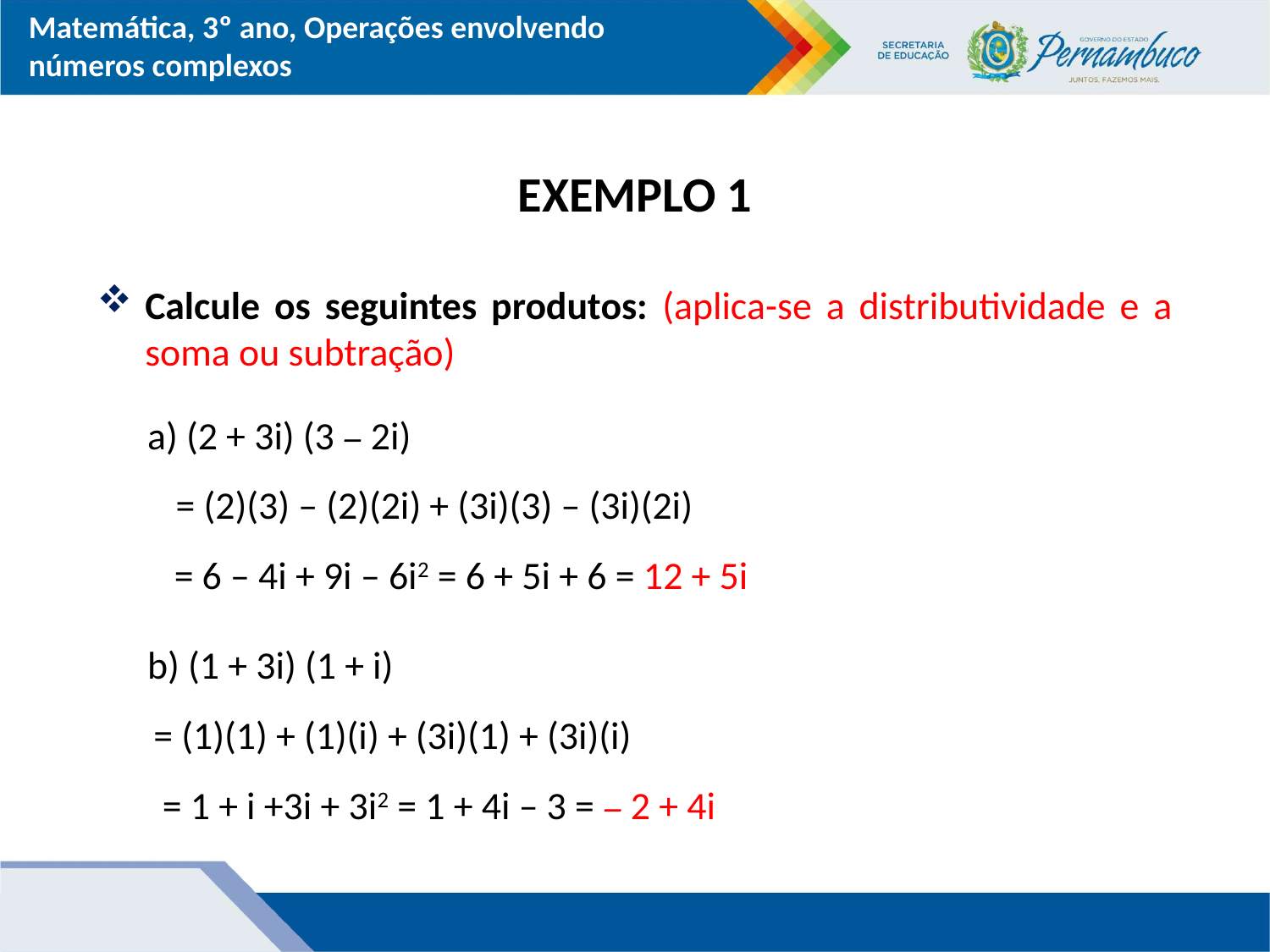

EXEMPLO 1
Calcule os seguintes produtos: (aplica-se a distributividade e a soma ou subtração)
a) (2 + 3i) (3 – 2i)
= (2)(3) – (2)(2i) + (3i)(3) – (3i)(2i)
= 6 – 4i + 9i – 6i2 = 6 + 5i + 6 = 12 + 5i
b) (1 + 3i) (1 + i)
= (1)(1) + (1)(i) + (3i)(1) + (3i)(i)
= 1 + i +3i + 3i2 = 1 + 4i – 3 = – 2 + 4i